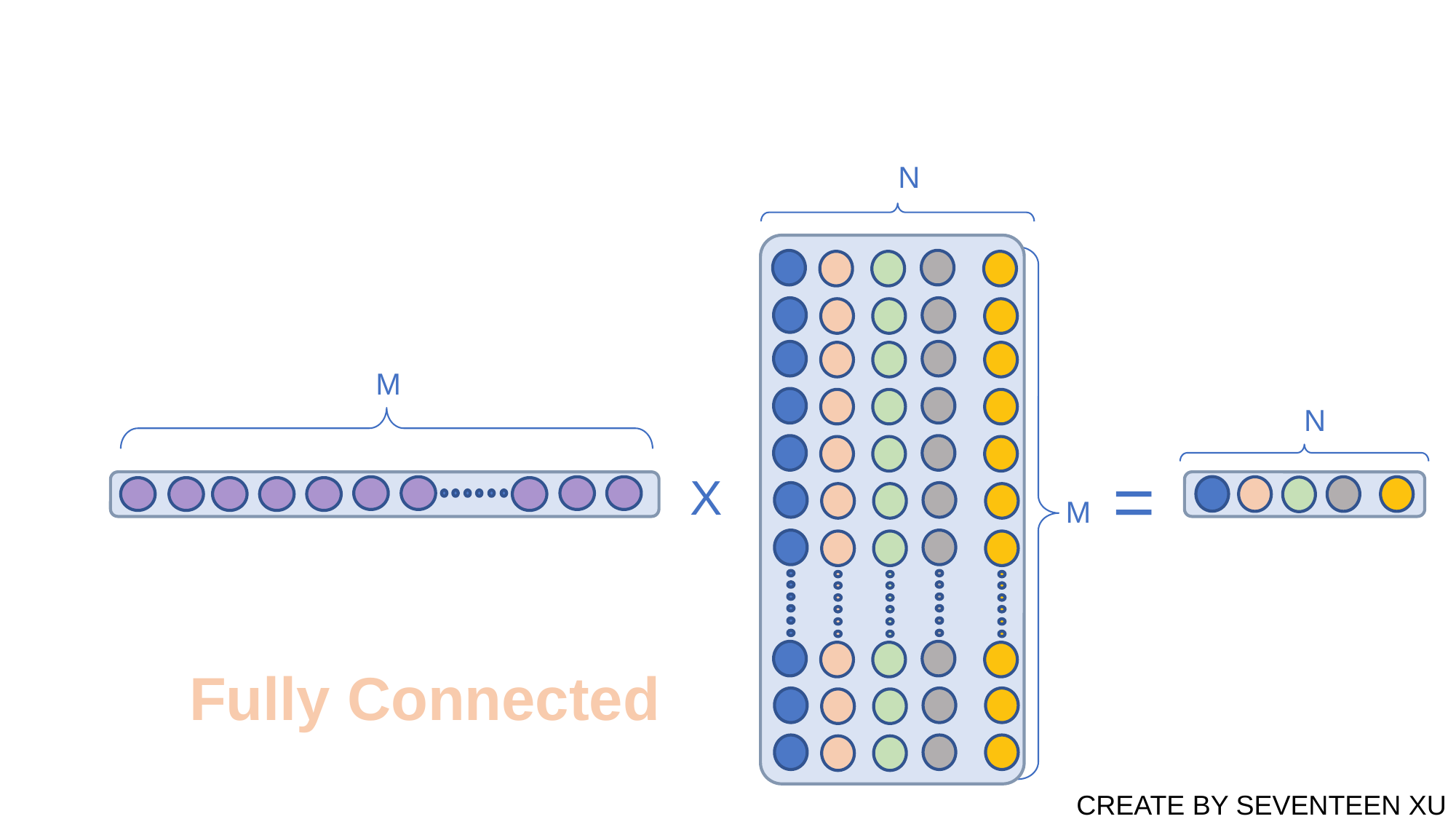

N

M
N
=
X

M
Fully Connected